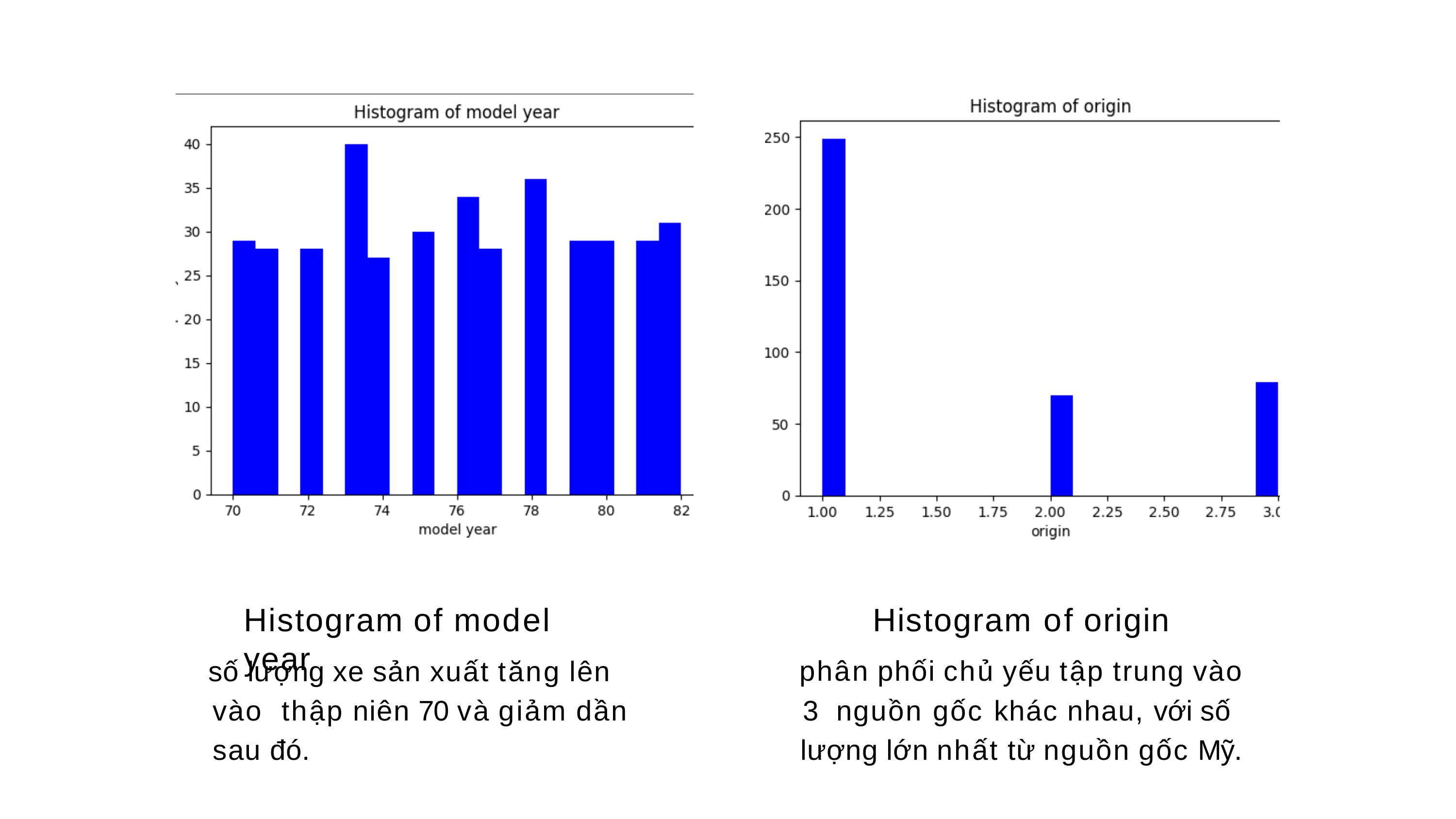

Histogram of origin
phân phối chủ yếu tập trung vào 3  nguồn gốc khác nhau, với số  lượng lớn nhất từ nguồn gốc Mỹ.
Histogram of model year
số lượng xe sản xuất tăng lên vào  thập niên 70 và giảm dần sau đó.